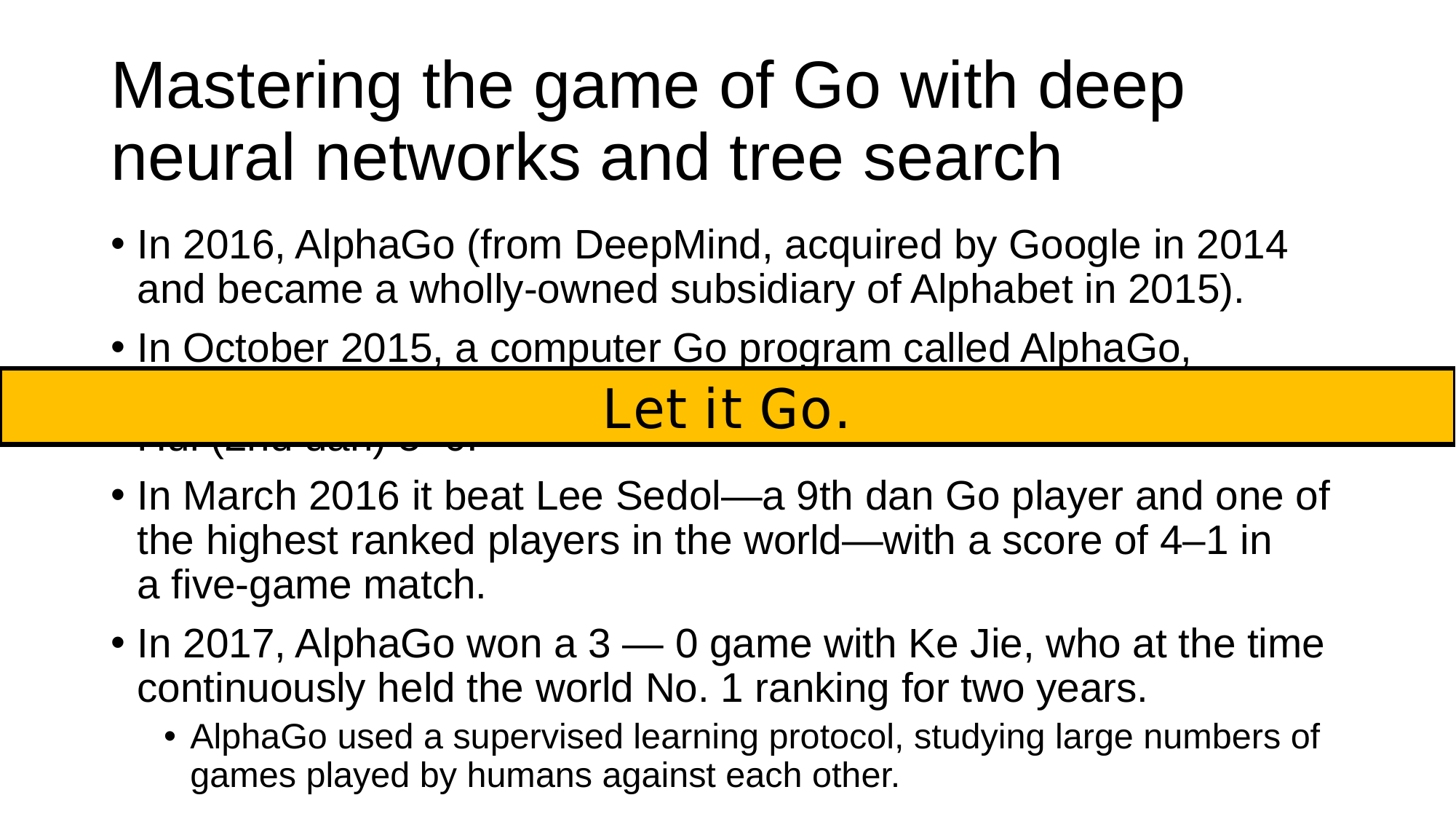

# Mastering the game of Go with deep neural networks and tree search
In 2016, AlphaGo (from DeepMind, acquired by Google in 2014 and became a wholly-owned subsidiary of Alphabet in 2015).
In October 2015, a computer Go program called AlphaGo, developed by DeepMind, beat the European Go champion Fan Hui (2nd dan) 5–0.
In March 2016 it beat Lee Sedol—a 9th dan Go player and one of the highest ranked players in the world—with a score of 4–1 in a five-game match.
In 2017, AlphaGo won a 3 — 0 game with Ke Jie, who at the time continuously held the world No. 1 ranking for two years.
AlphaGo used a supervised learning protocol, studying large numbers of games played by humans against each other.
Let it Go.